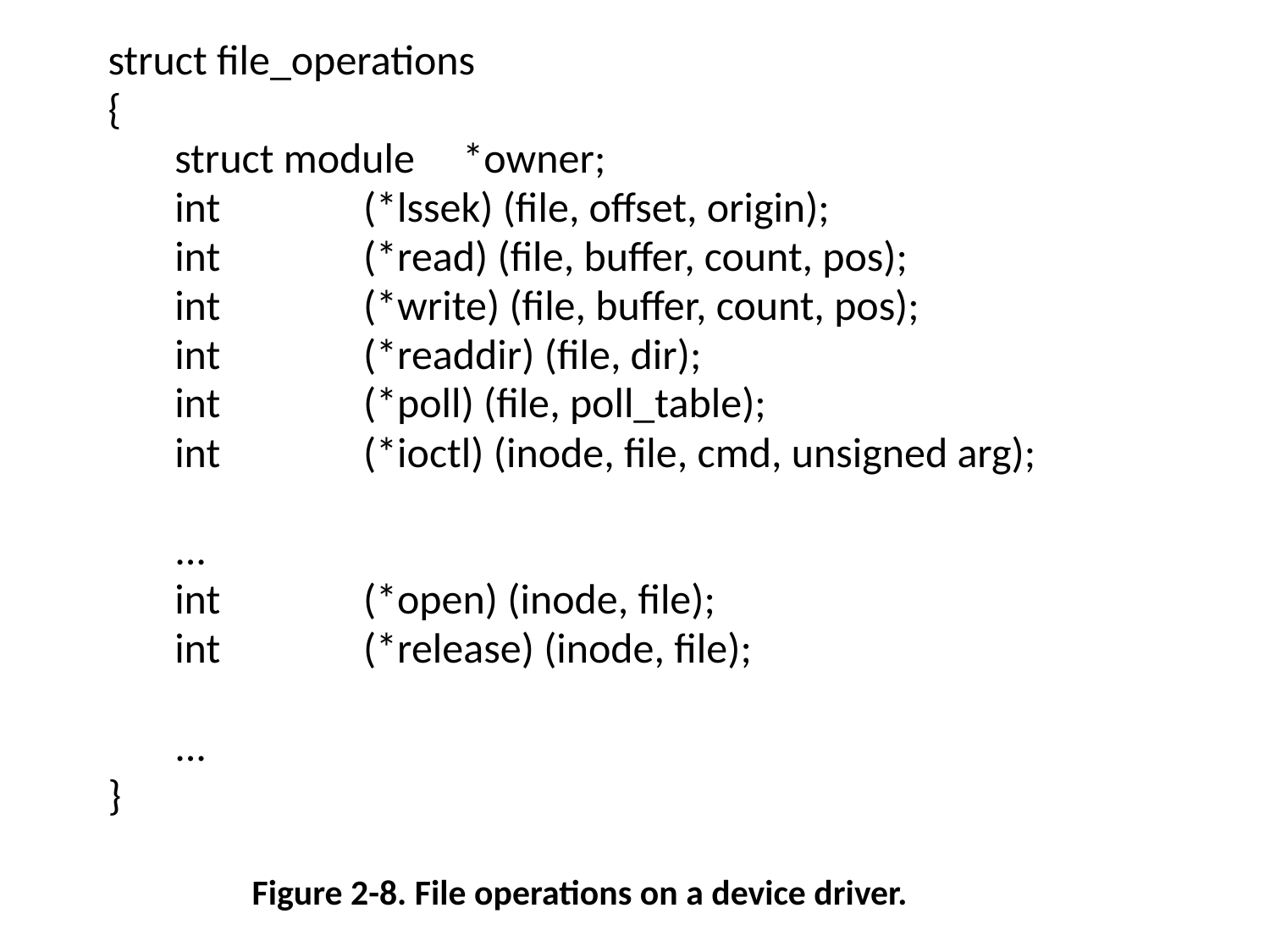

struct file_operations
{
       struct module     *owner;
       int               (*lssek) (file, offset, origin);
       int               (*read) (file, buffer, count, pos);
       int               (*write) (file, buffer, count, pos);
       int               (*readdir) (file, dir);
       int               (*poll) (file, poll_table);
       int               (*ioctl) (inode, file, cmd, unsigned arg);

       ...
       int               (*open) (inode, file);
       int               (*release) (inode, file);

       ...
}

Figure 2-8. File operations on a device driver.